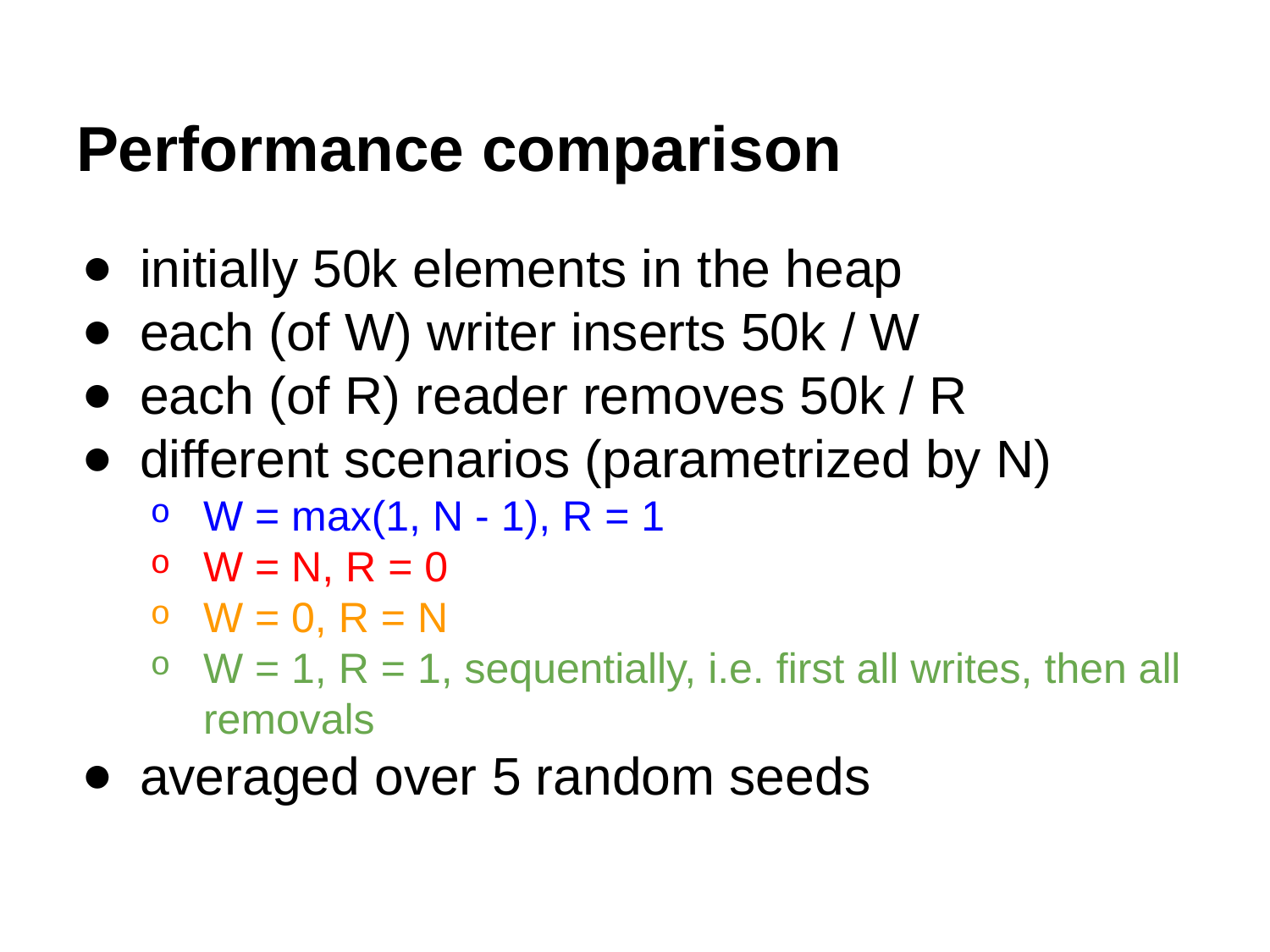

# Performance comparison
initially 50k elements in the heap
each (of W) writer inserts 50k / W
each (of R) reader removes 50k / R
different scenarios (parametrized by N)
W = max(1, N - 1), R = 1
W = N, R = 0
W = 0, R = N
W = 1, R = 1, sequentially, i.e. first all writes, then all removals
averaged over 5 random seeds